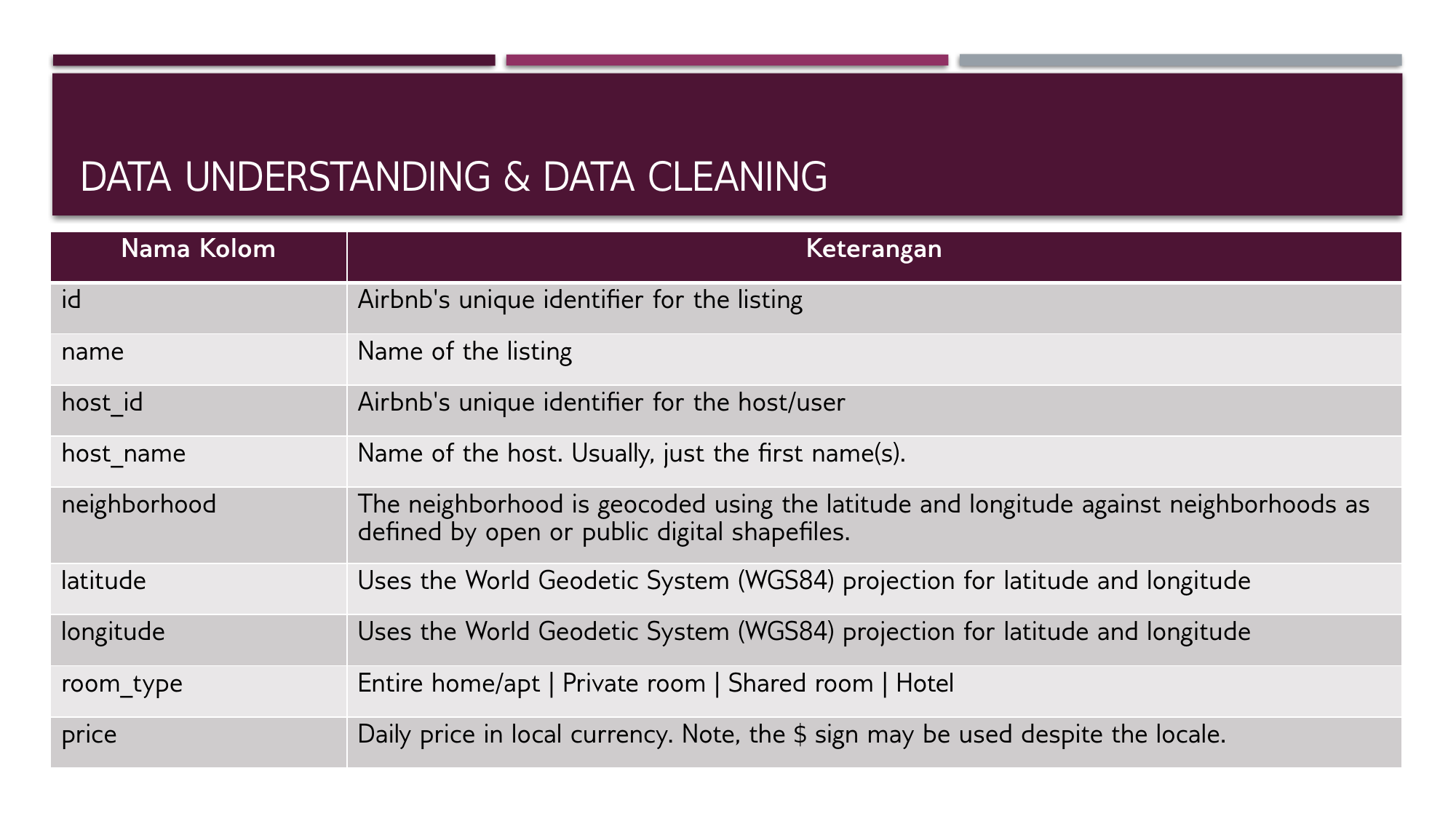

# Data Understanding & Data Cleaning
| Nama Kolom | Keterangan |
| --- | --- |
| id | Airbnb's unique identifier for the listing |
| name | Name of the listing |
| host\_id | Airbnb's unique identifier for the host/user |
| host\_name | Name of the host. Usually, just the first name(s). |
| neighborhood | The neighborhood is geocoded using the latitude and longitude against neighborhoods as defined by open or public digital shapefiles. |
| latitude | Uses the World Geodetic System (WGS84) projection for latitude and longitude |
| longitude | Uses the World Geodetic System (WGS84) projection for latitude and longitude |
| room\_type | Entire home/apt | Private room | Shared room | Hotel |
| price | Daily price in local currency. Note, the $ sign may be used despite the locale. |